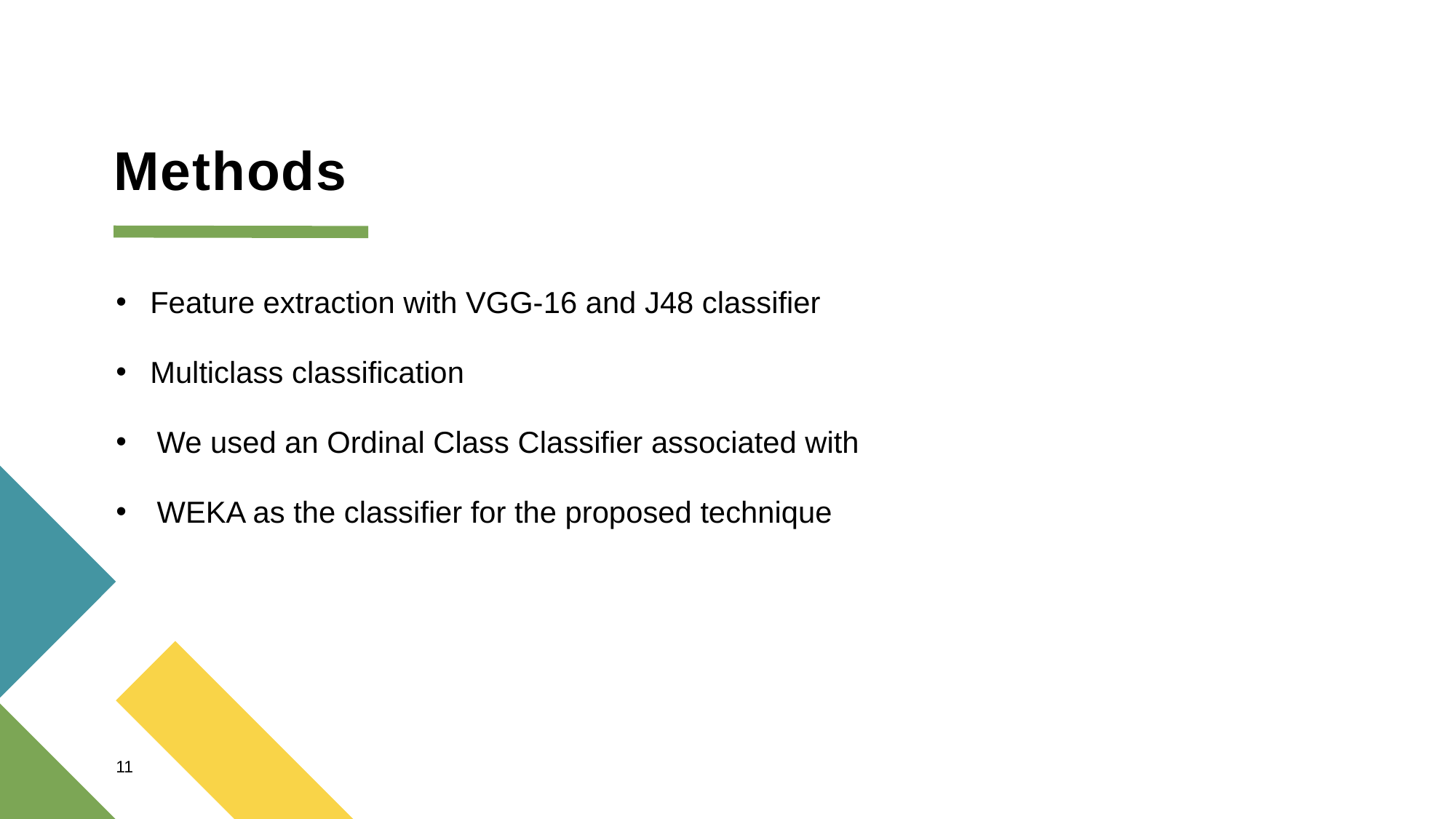

# Methods
Feature extraction with VGG-16 and J48 classifier
Multiclass classification
We used an Ordinal Class Classifier associated with
WEKA as the classifier for the proposed technique

11